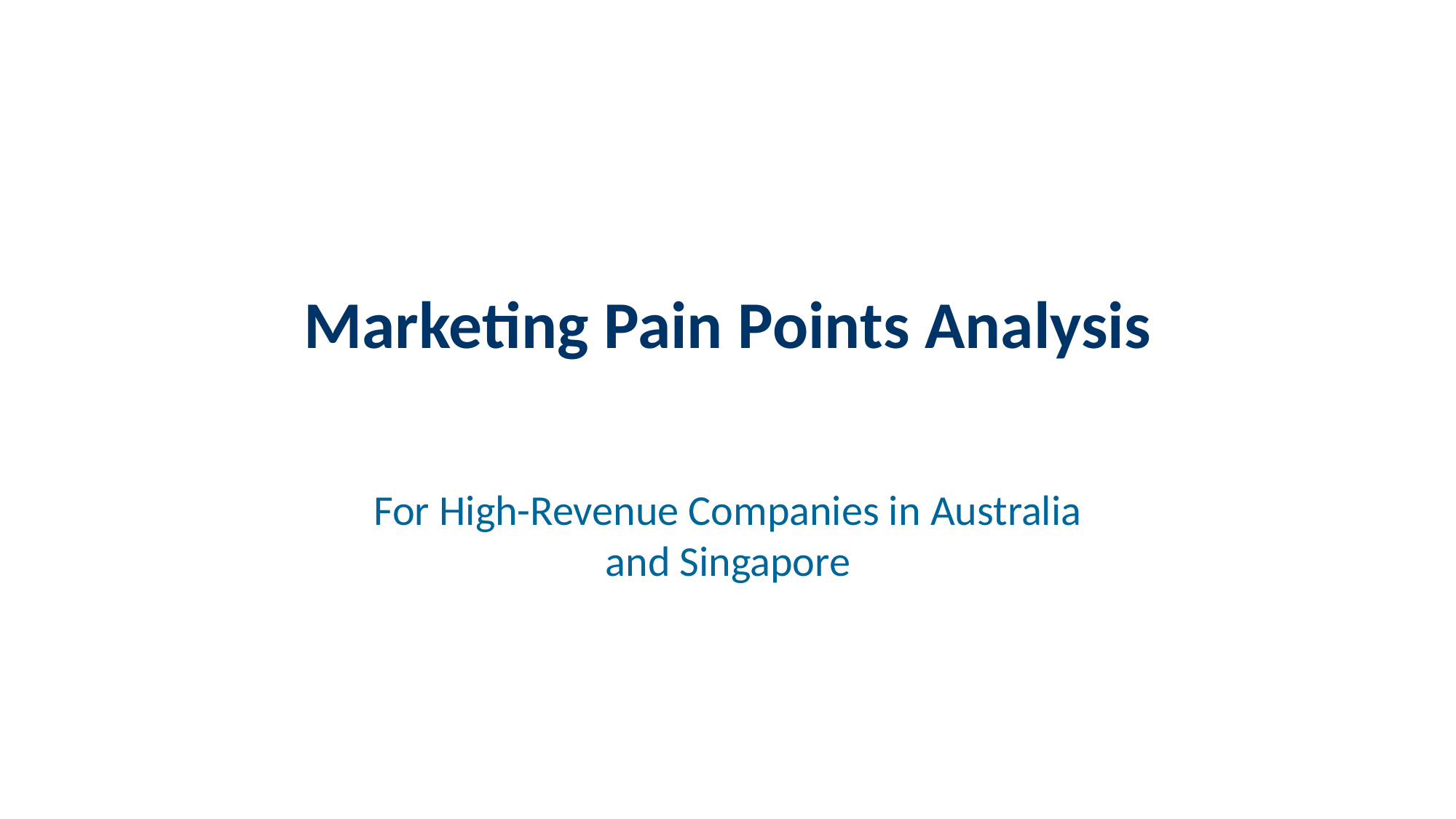

# Marketing Pain Points Analysis
For High-Revenue Companies in Australia and Singapore